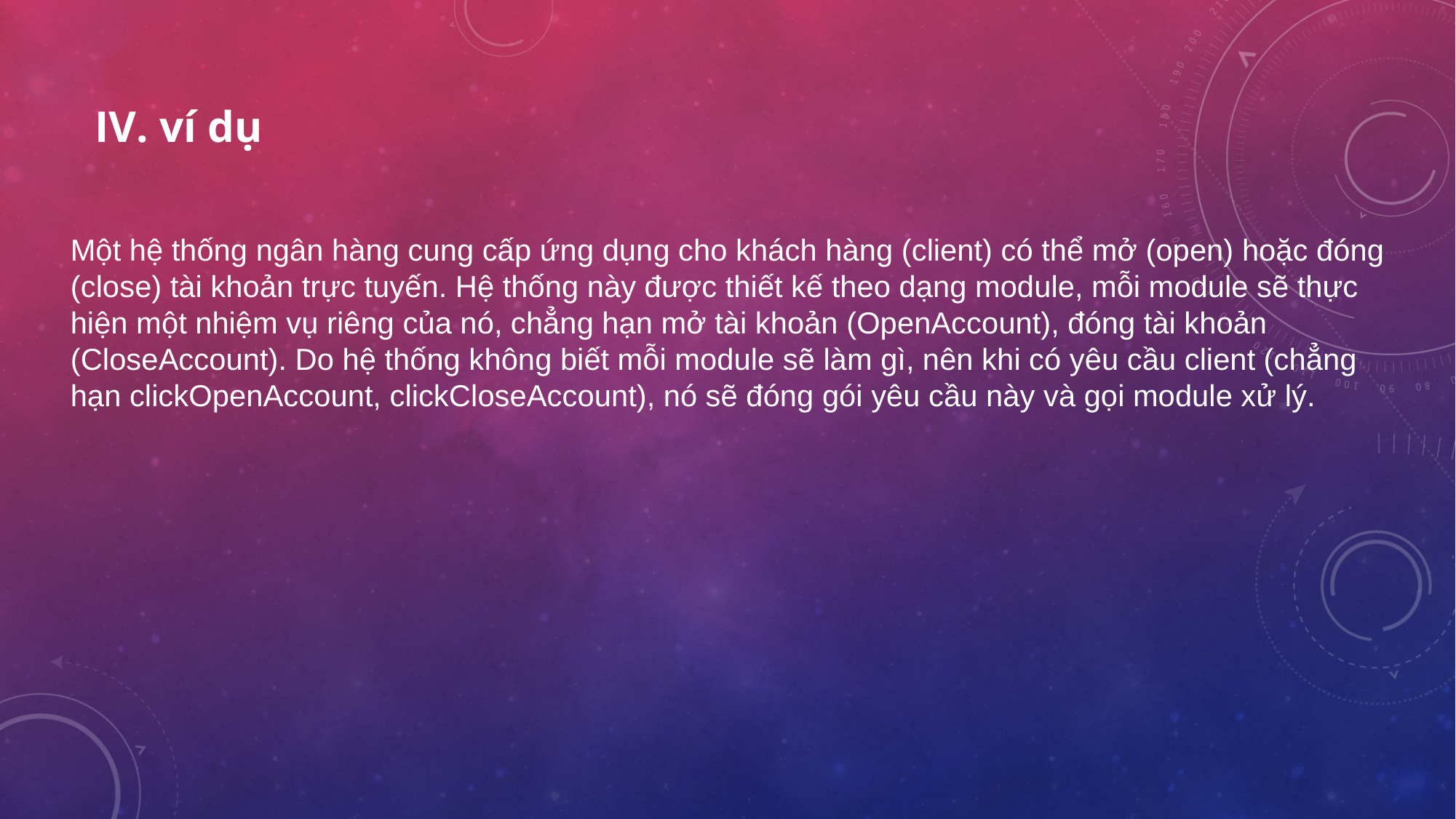

ví dụ
Một hệ thống ngân hàng cung cấp ứng dụng cho khách hàng (client) có thể mở (open) hoặc đóng (close) tài khoản trực tuyến. Hệ thống này được thiết kế theo dạng module, mỗi module sẽ thực hiện một nhiệm vụ riêng của nó, chẳng hạn mở tài khoản (OpenAccount), đóng tài khoản (CloseAccount). Do hệ thống không biết mỗi module sẽ làm gì, nên khi có yêu cầu client (chẳng hạn clickOpenAccount, clickCloseAccount), nó sẽ đóng gói yêu cầu này và gọi module xử lý.